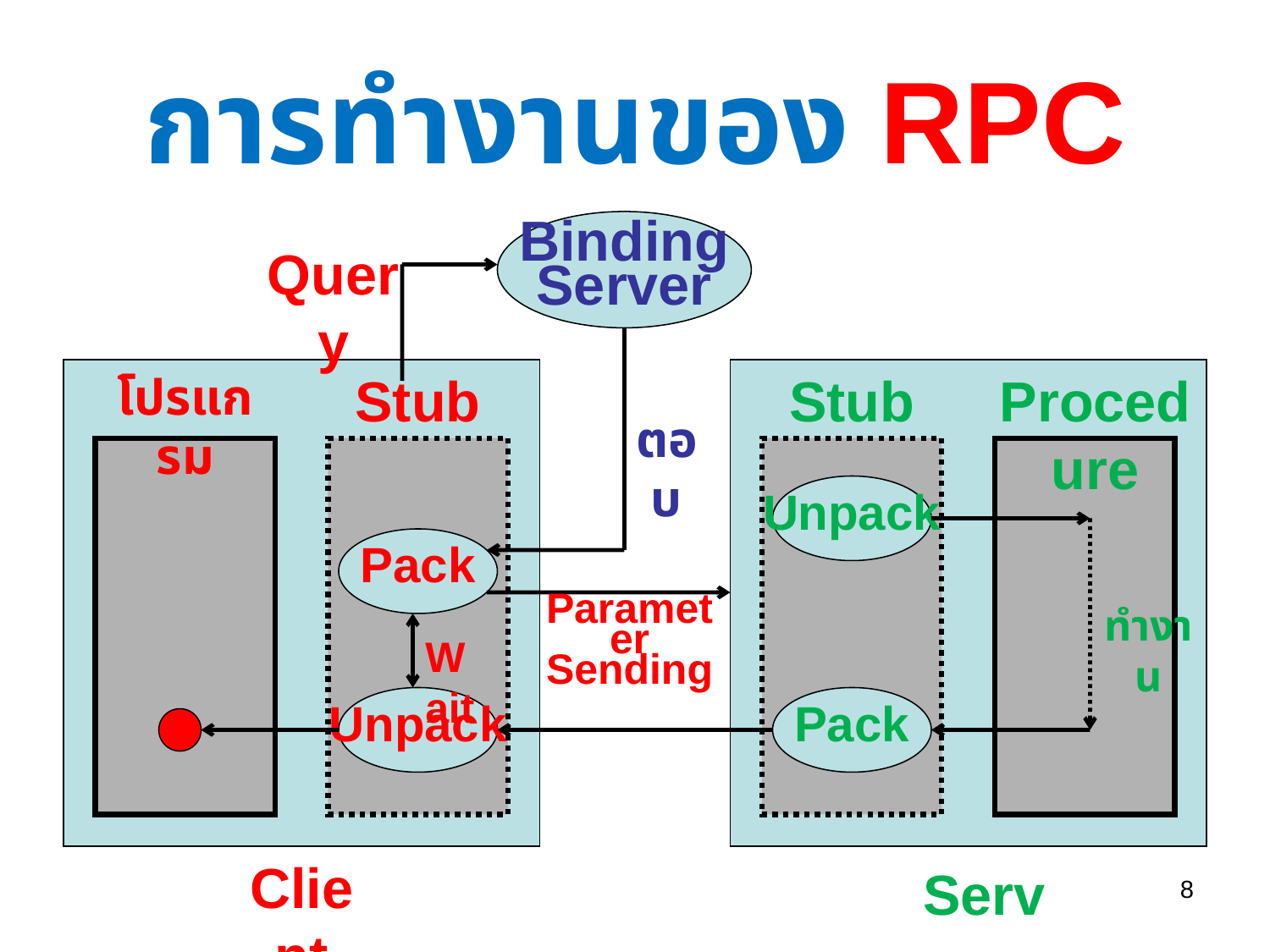

# การทำงานของ RPC
Binding
Server
Query

โปรแกรม
Stub

Stub
Procedure
ตอบ

Unpack

Pack

Parameter Sending
ทำงาน

Wait
Unpack
Pack

Client
Server
8